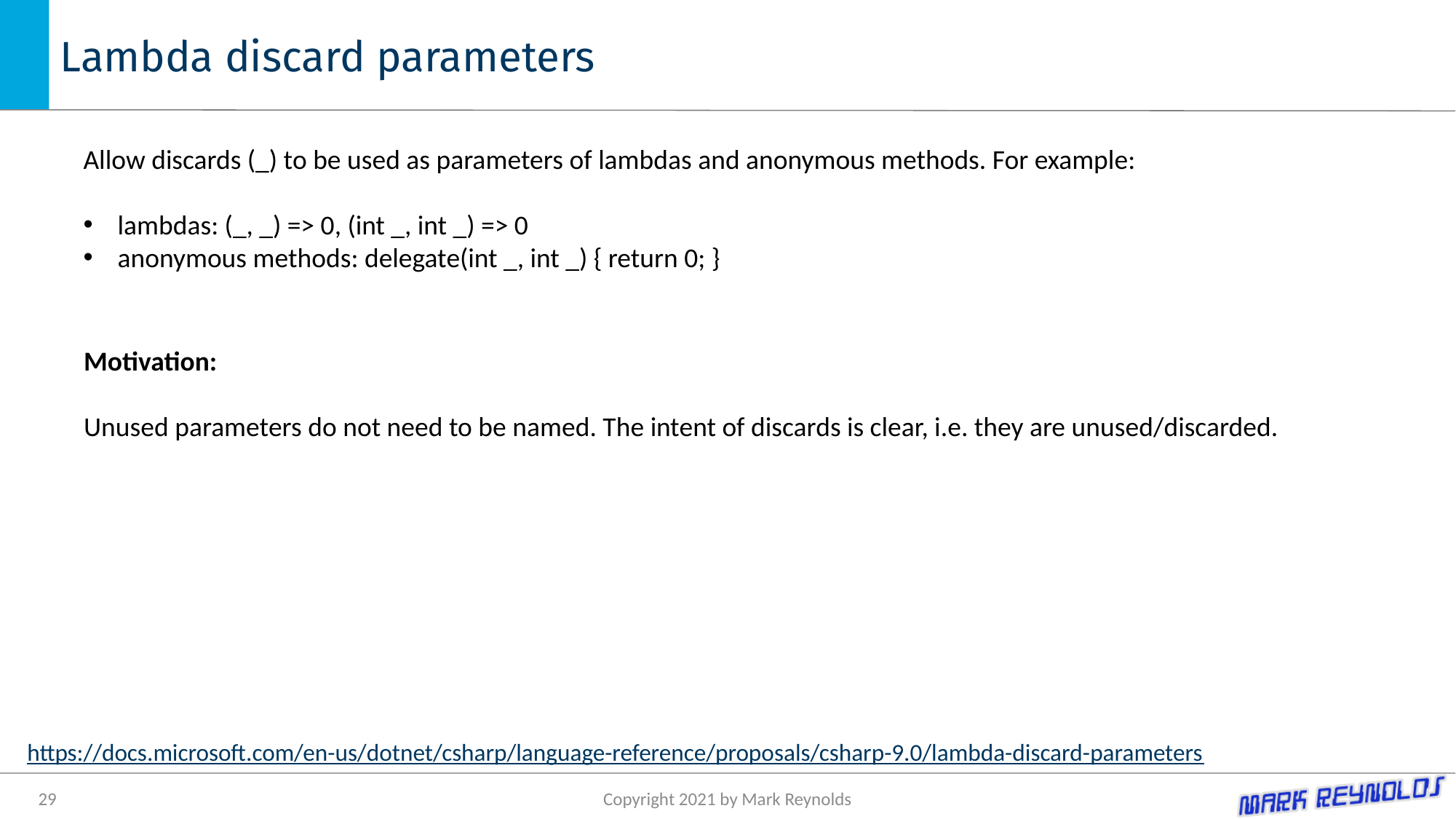

# Lambda discard parameters
Allow discards (_) to be used as parameters of lambdas and anonymous methods. For example:

lambdas: (_, _) => 0, (int _, int _) => 0
anonymous methods: delegate(int _, int _) { return 0; }
Motivation:

Unused parameters do not need to be named. The intent of discards is clear, i.e. they are unused/discarded.
https://docs.microsoft.com/en-us/dotnet/csharp/language-reference/proposals/csharp-9.0/lambda-discard-parameters
29
Copyright 2021 by Mark Reynolds